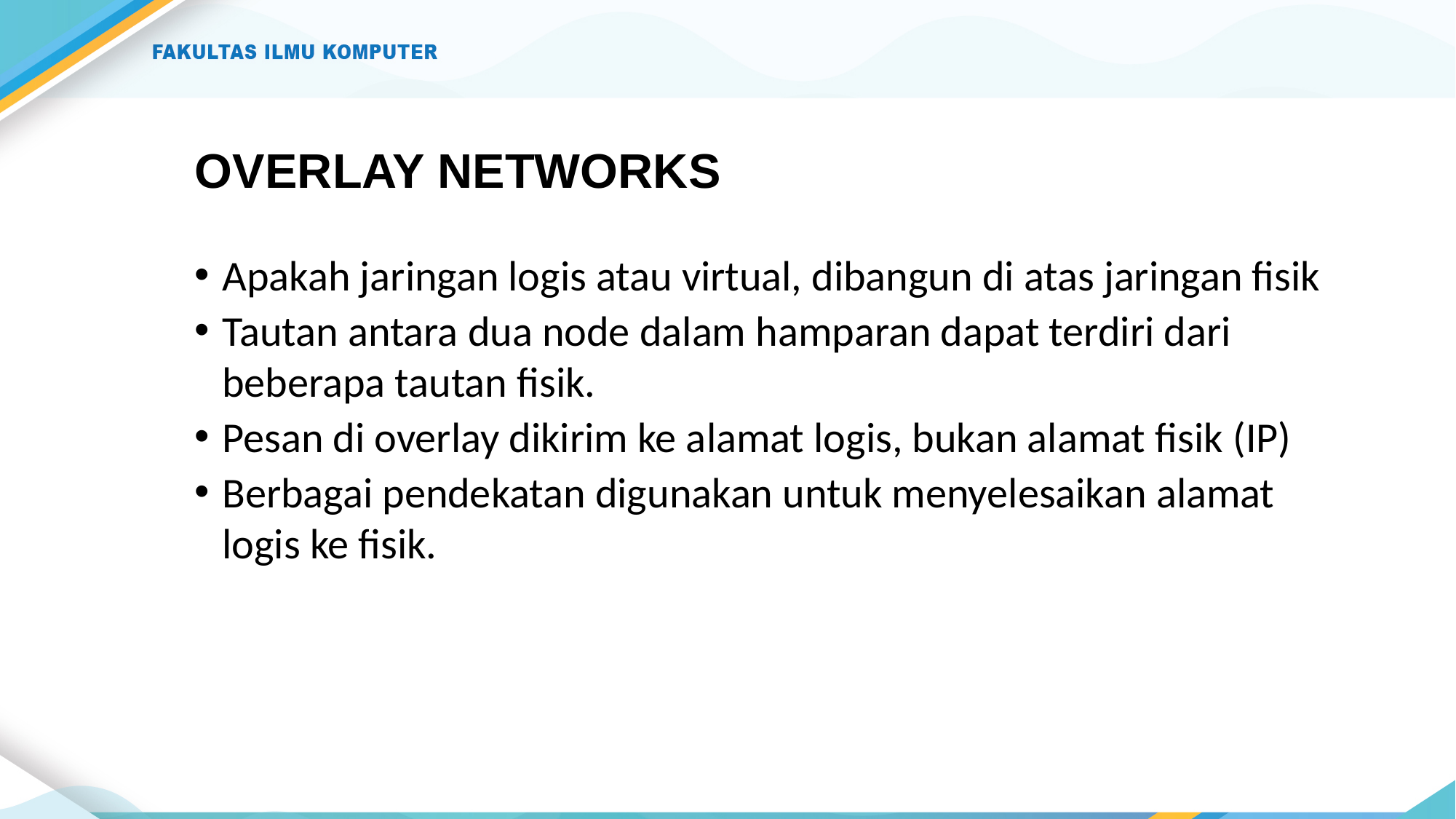

# OVERLAY NETWORKS
Apakah jaringan logis atau virtual, dibangun di atas jaringan fisik
Tautan antara dua node dalam hamparan dapat terdiri dari beberapa tautan fisik.
Pesan di overlay dikirim ke alamat logis, bukan alamat fisik (IP)
Berbagai pendekatan digunakan untuk menyelesaikan alamat logis ke fisik.